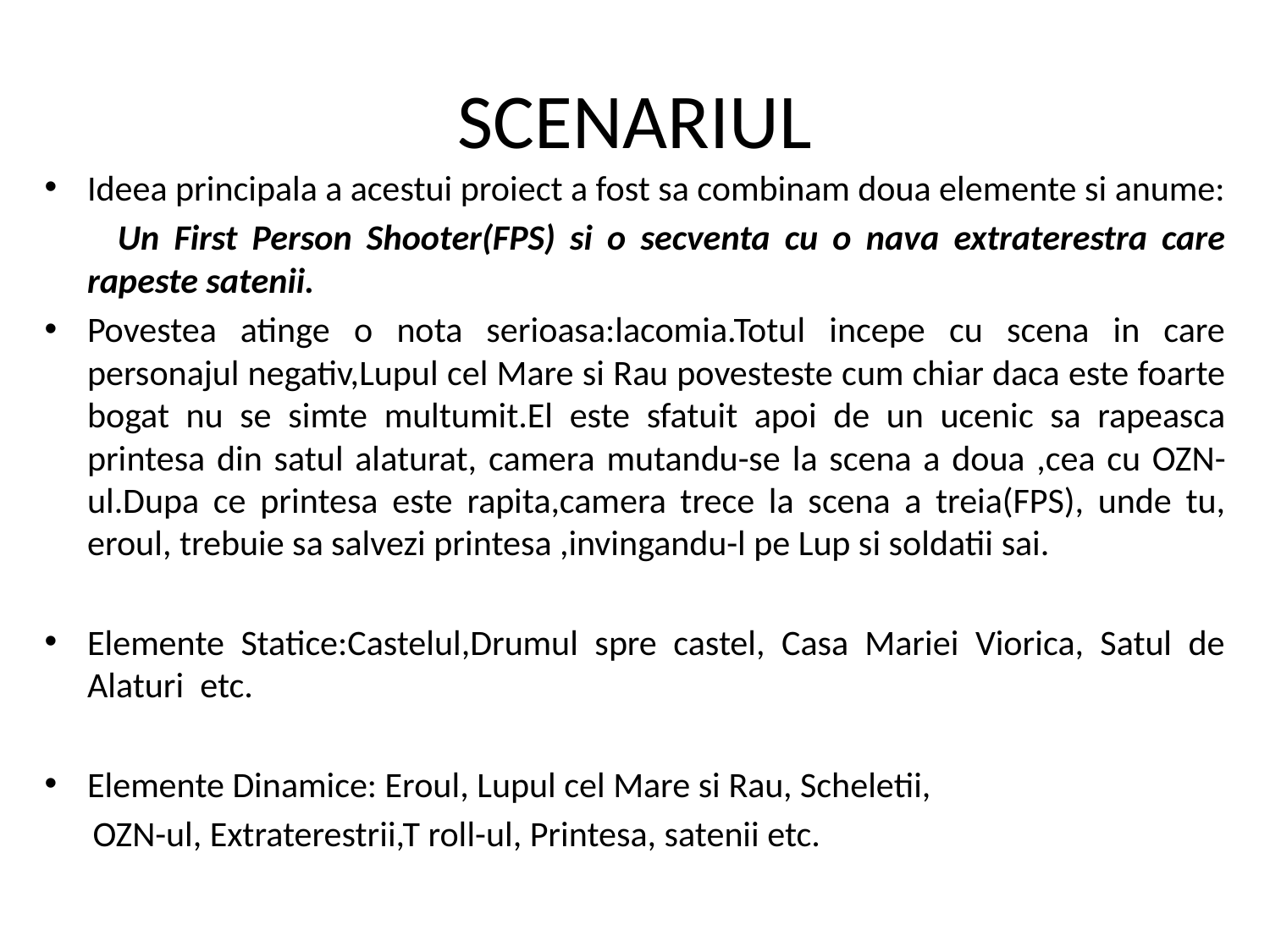

# SCENARIUL
Ideea principala a acestui proiect a fost sa combinam doua elemente si anume:
     Un First Person Shooter(FPS) si o secventa cu o nava extraterestra care rapeste satenii.
Povestea atinge o nota serioasa:lacomia.Totul incepe cu scena in care personajul negativ,Lupul cel Mare si Rau povesteste cum chiar daca este foarte bogat nu se simte multumit.El este sfatuit apoi de un ucenic sa rapeasca printesa din satul alaturat, camera mutandu-se la scena a doua ,cea cu OZN-ul.Dupa ce printesa este rapita,camera trece la scena a treia(FPS), unde tu, eroul, trebuie sa salvezi printesa ,invingandu-l pe Lup si soldatii sai.

Elemente Statice:Castelul,Drumul spre castel, Casa Mariei Viorica, Satul de Alaturi  etc.

Elemente Dinamice: Eroul, Lupul cel Mare si Rau, Scheletii,
      OZN-ul, Extraterestrii,T roll-ul, Printesa, satenii etc.